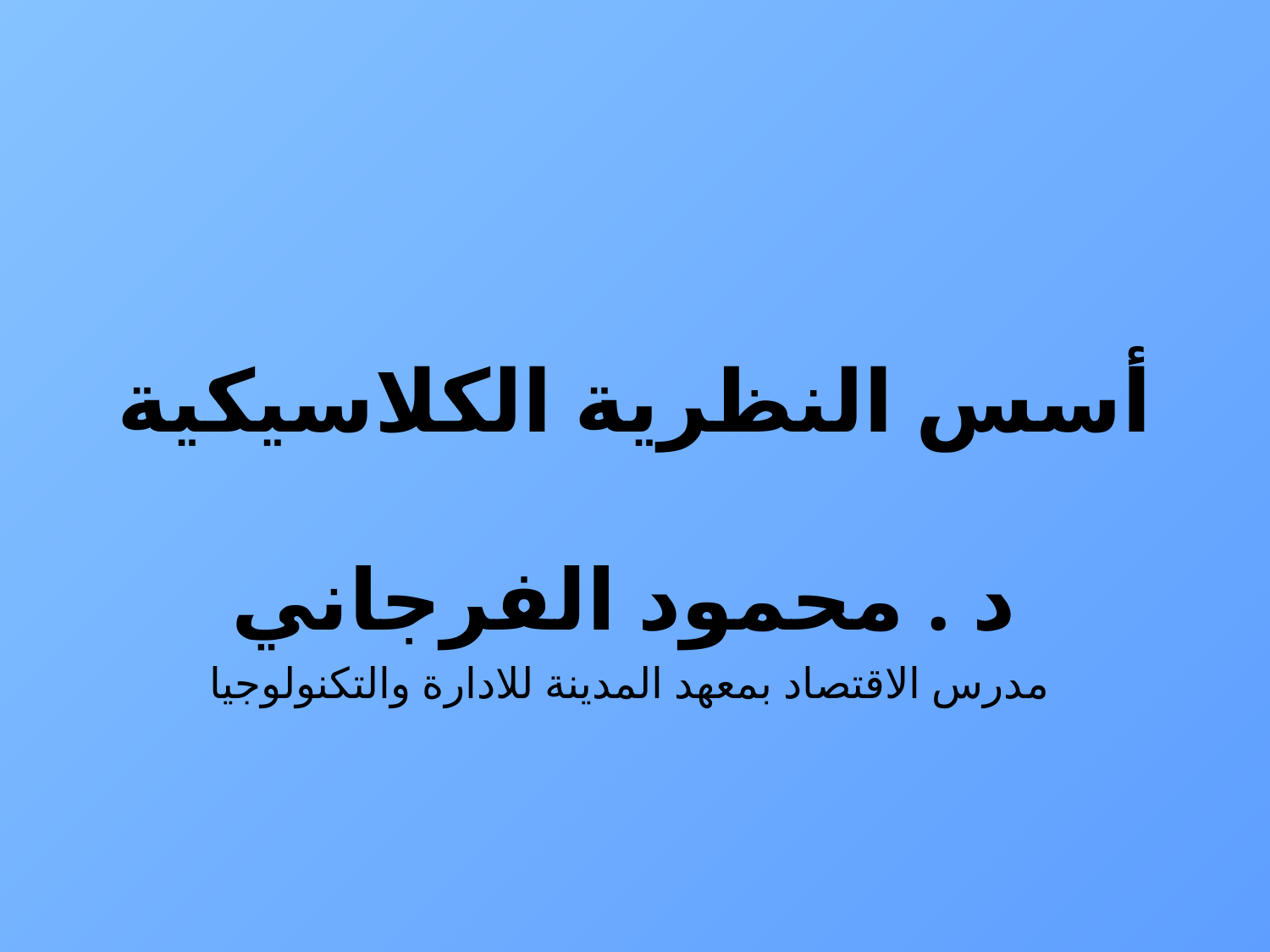

# أسس النظرية الكلاسيكية
د . محمود الفرجاني
مدرس الاقتصاد بمعهد المدينة للادارة والتكنولوجيا